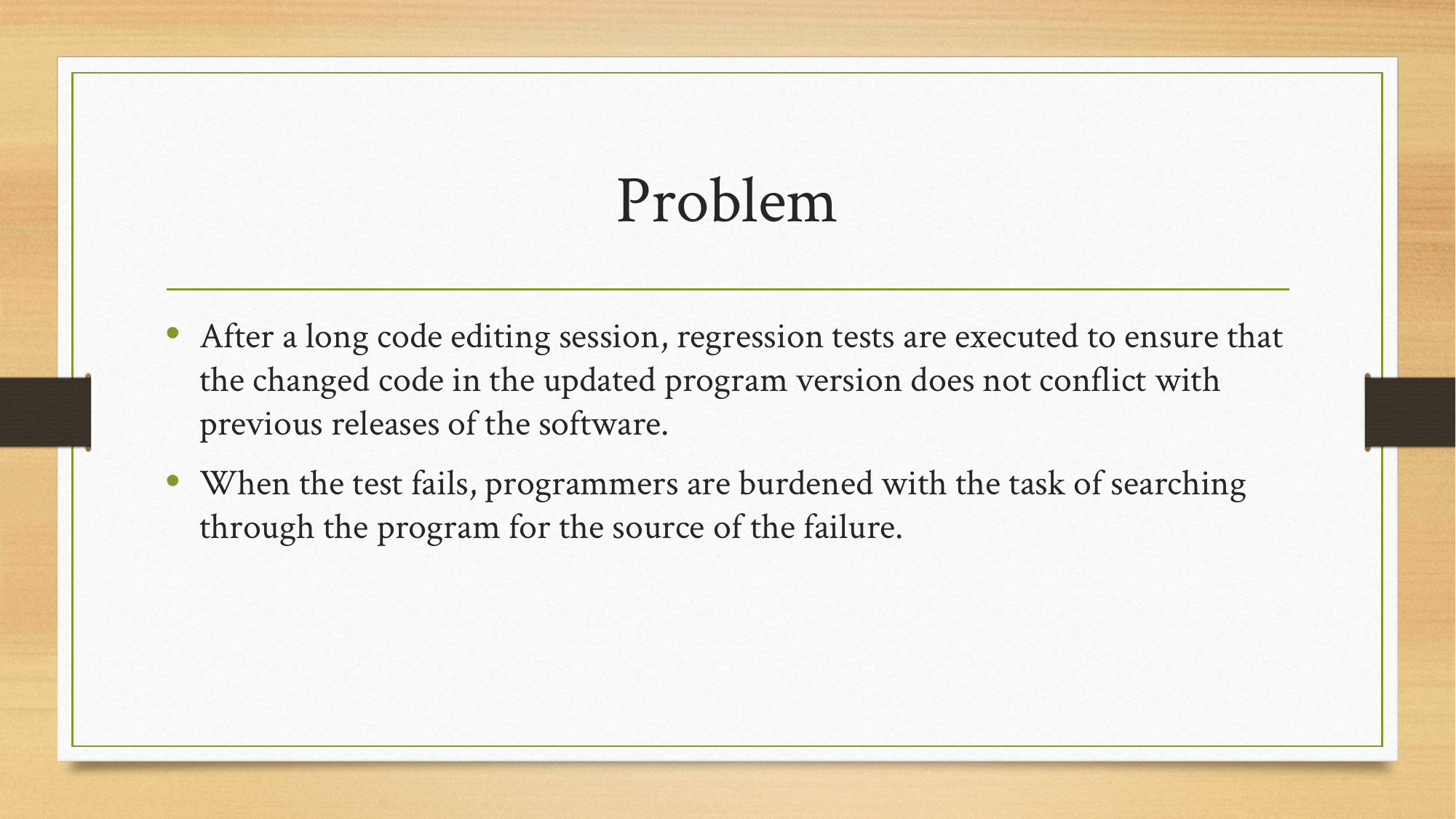

# Problem
After a long code editing session, regression tests are executed to ensure that the changed code in the updated program version does not conflict with previous releases of the software.
When the test fails, programmers are burdened with the task of searching through the program for the source of the failure.